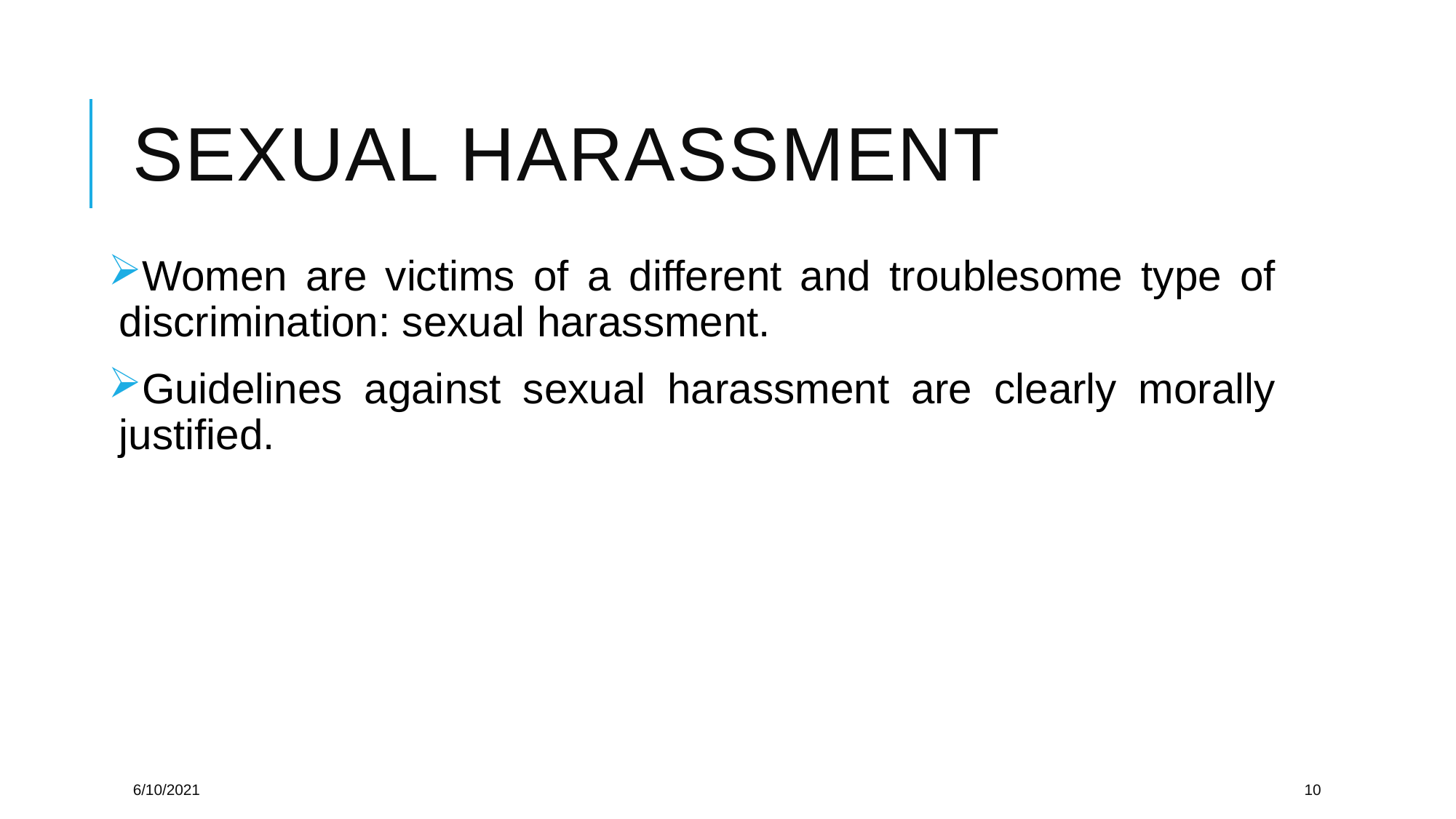

# Sexual Harassment
Women are victims of a different and troublesome type of discrimination: sexual harassment.
Guidelines against sexual harassment are clearly morally justified.

6/10/2021
10